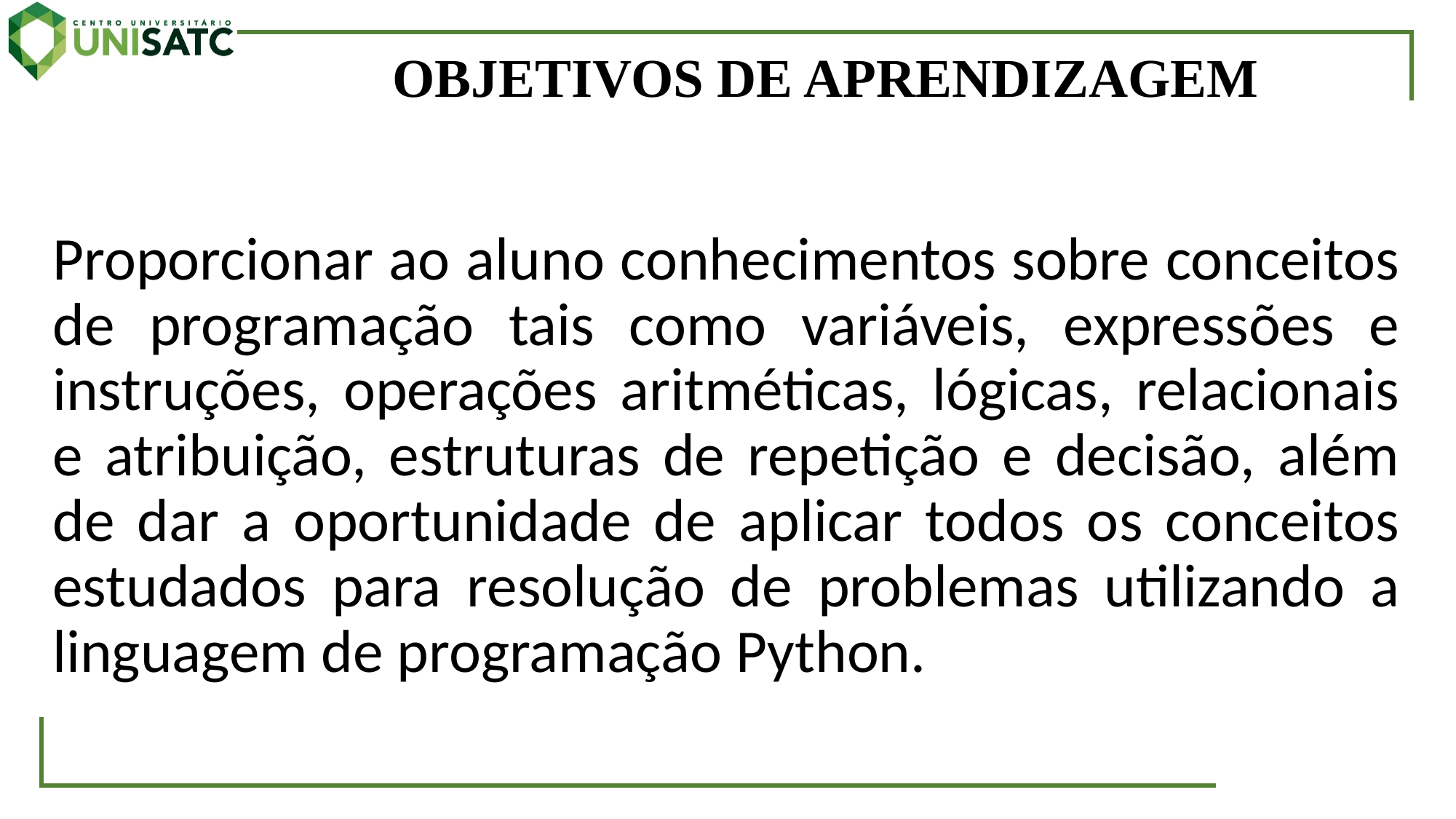

# OBJETIVOS DE APRENDIZAGEM
Proporcionar ao aluno conhecimentos sobre conceitos de programação tais como variáveis, expressões e instruções, operações aritméticas, lógicas, relacionais e atribuição, estruturas de repetição e decisão, além de dar a oportunidade de aplicar todos os conceitos estudados para resolução de problemas utilizando a linguagem de programação Python.